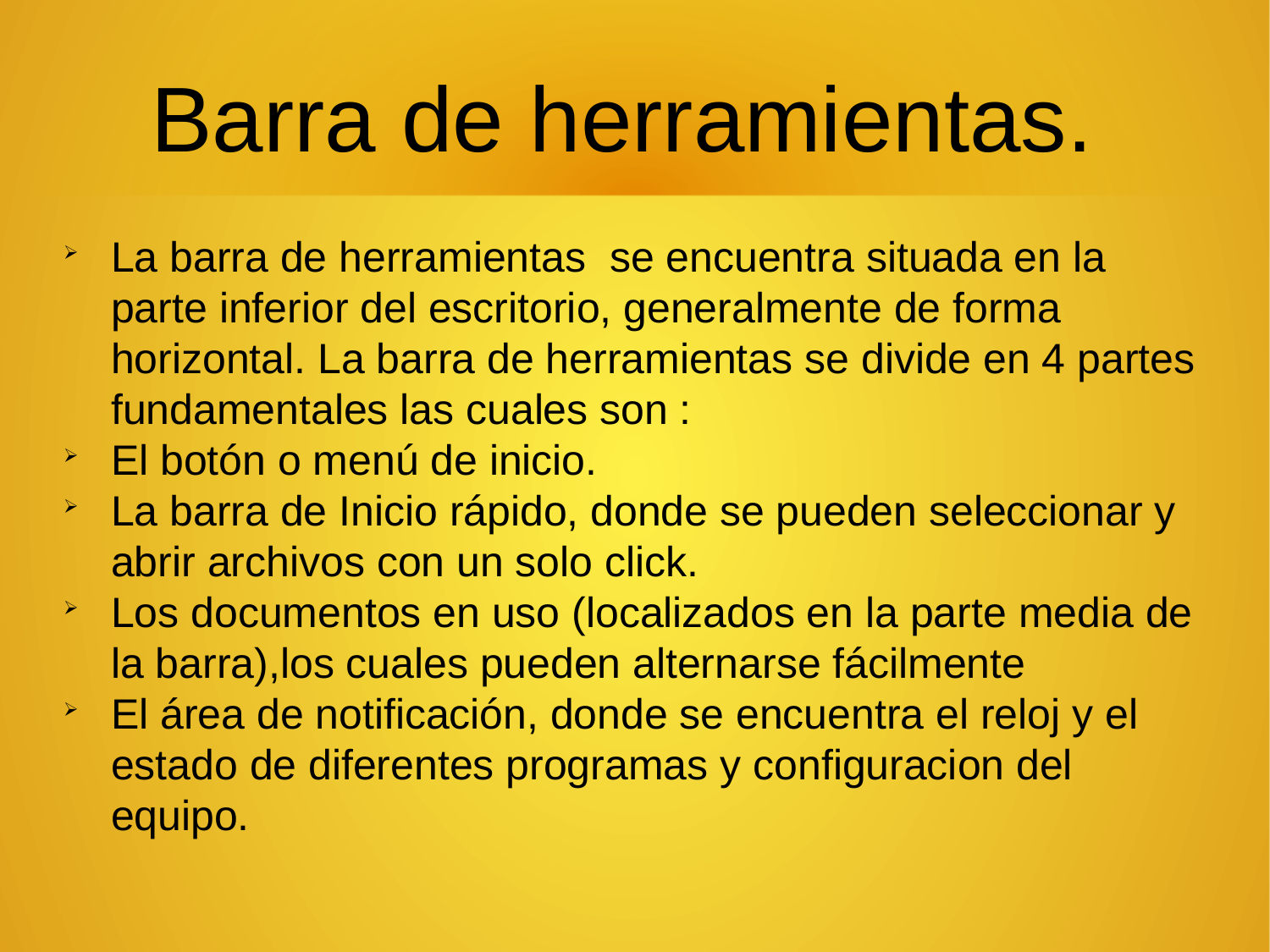

Barra de herramientas.
La barra de herramientas  se encuentra situada en la parte inferior del escritorio, generalmente de forma horizontal. La barra de herramientas se divide en 4 partes fundamentales las cuales son :
El botón o menú de inicio.
La barra de Inicio rápido, donde se pueden seleccionar y abrir archivos con un solo click.
Los documentos en uso (localizados en la parte media de la barra),los cuales pueden alternarse fácilmente
El área de notificación, donde se encuentra el reloj y el estado de diferentes programas y configuracion del equipo.